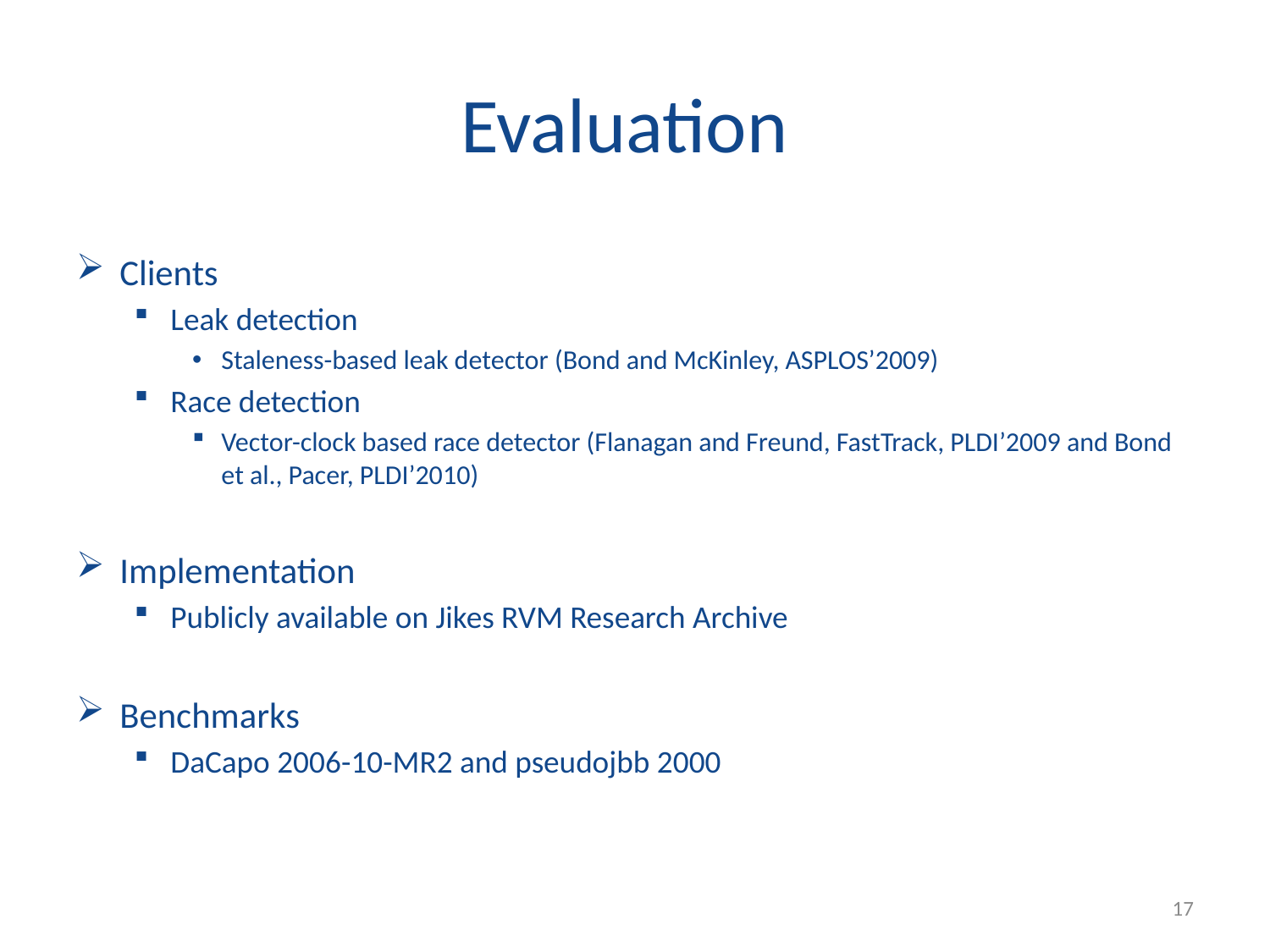

# Evaluation
Clients
Leak detection
Staleness-based leak detector (Bond and McKinley, ASPLOS’2009)
Race detection
Vector-clock based race detector (Flanagan and Freund, FastTrack, PLDI’2009 and Bond et al., Pacer, PLDI’2010)

Implementation
Publicly available on Jikes RVM Research Archive

Benchmarks
DaCapo 2006-10-MR2 and pseudojbb 2000

17